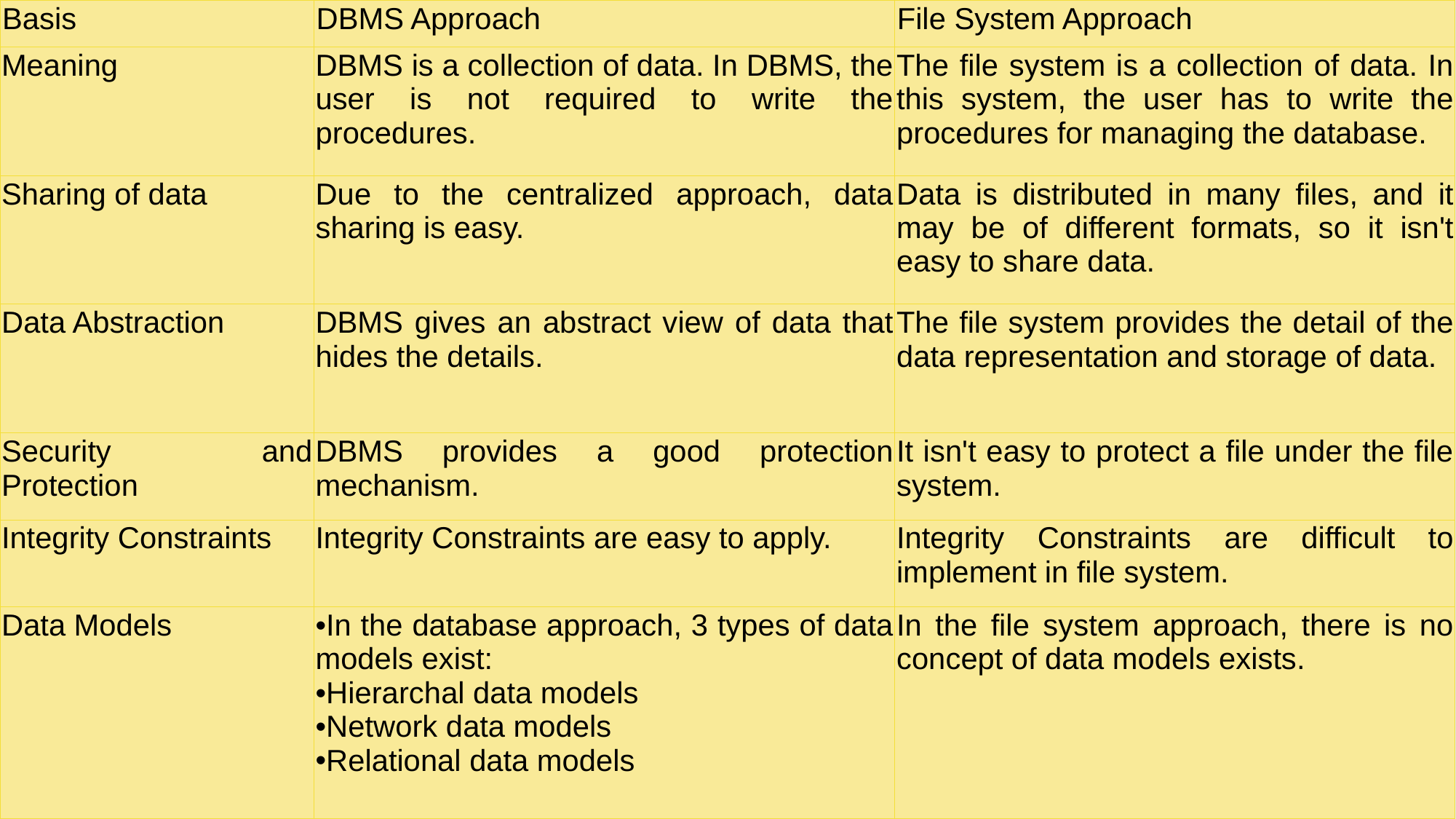

| Basis | DBMS Approach | File System Approach |
| --- | --- | --- |
| Meaning | DBMS is a collection of data. In DBMS, the user is not required to write the procedures. | The file system is a collection of data. In this system, the user has to write the procedures for managing the database. |
| Sharing of data | Due to the centralized approach, data sharing is easy. | Data is distributed in many files, and it may be of different formats, so it isn't easy to share data. |
| Data Abstraction | DBMS gives an abstract view of data that hides the details. | The file system provides the detail of the data representation and storage of data. |
| Security and Protection | DBMS provides a good protection mechanism. | It isn't easy to protect a file under the file system. |
| Integrity Constraints | Integrity Constraints are easy to apply. | Integrity Constraints are difficult to implement in file system. |
| Data Models | In the database approach, 3 types of data models exist: Hierarchal data models Network data models Relational data models | In the file system approach, there is no concept of data models exists. |